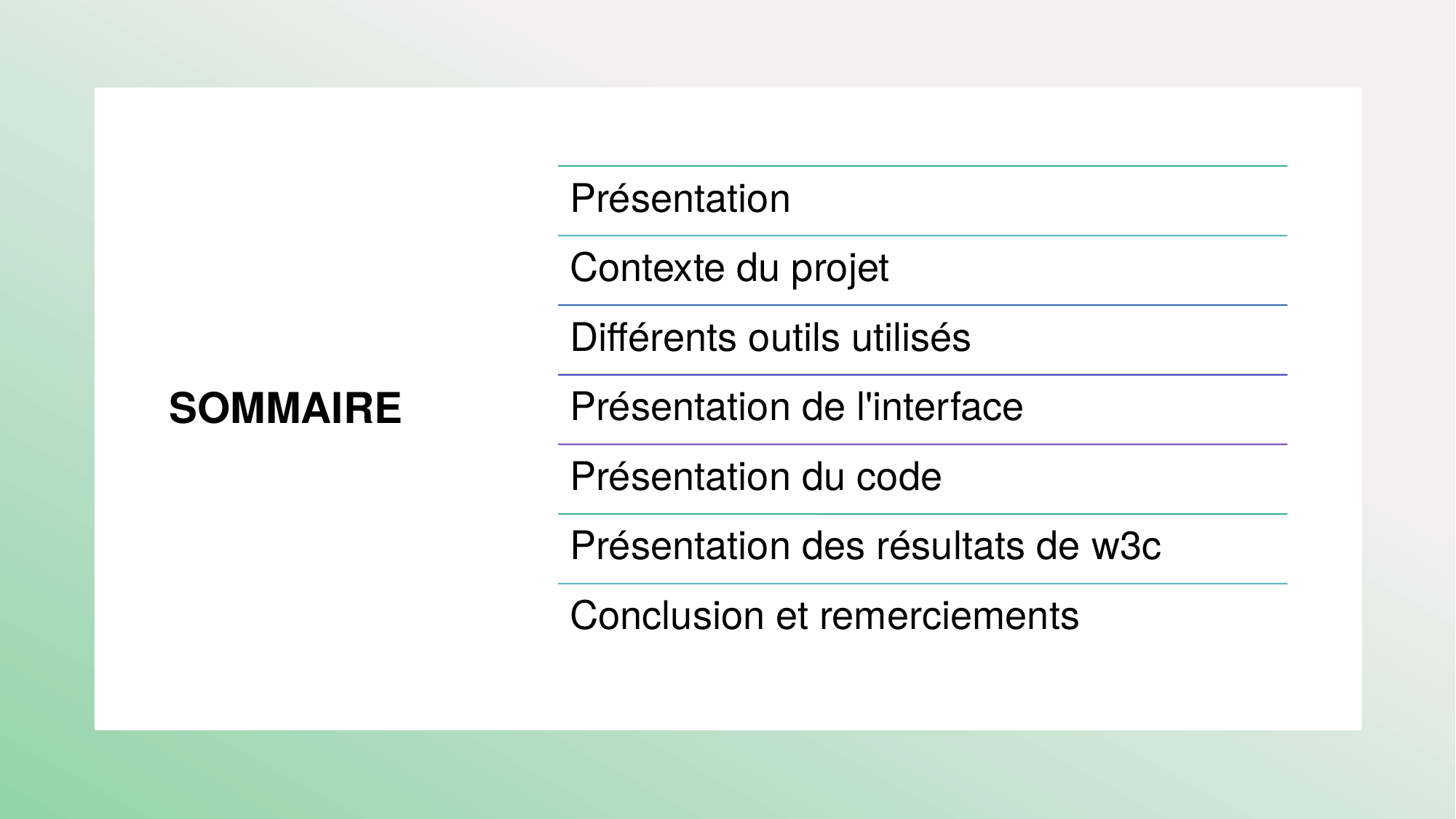

Présentation
Contexte du projet
Différents outils utilisés
Présentation de l'interface
Présentation du code
Présentation des résultats de w3c
Conclusion et remerciements
# SOMMAIRE